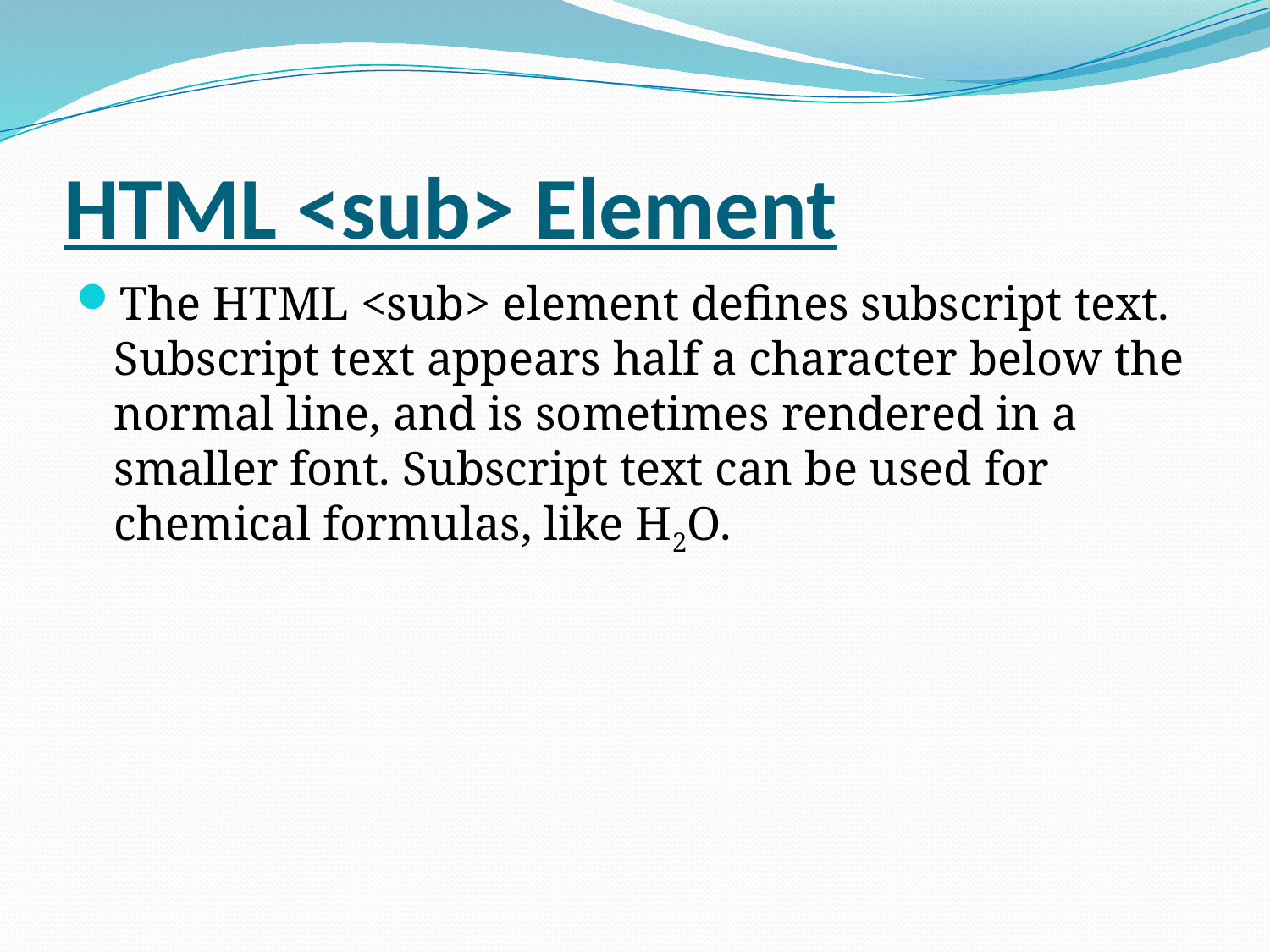

# HTML <sub> Element
The HTML <sub> element defines subscript text. Subscript text appears half a character below the normal line, and is sometimes rendered in a smaller font. Subscript text can be used for chemical formulas, like H2O.